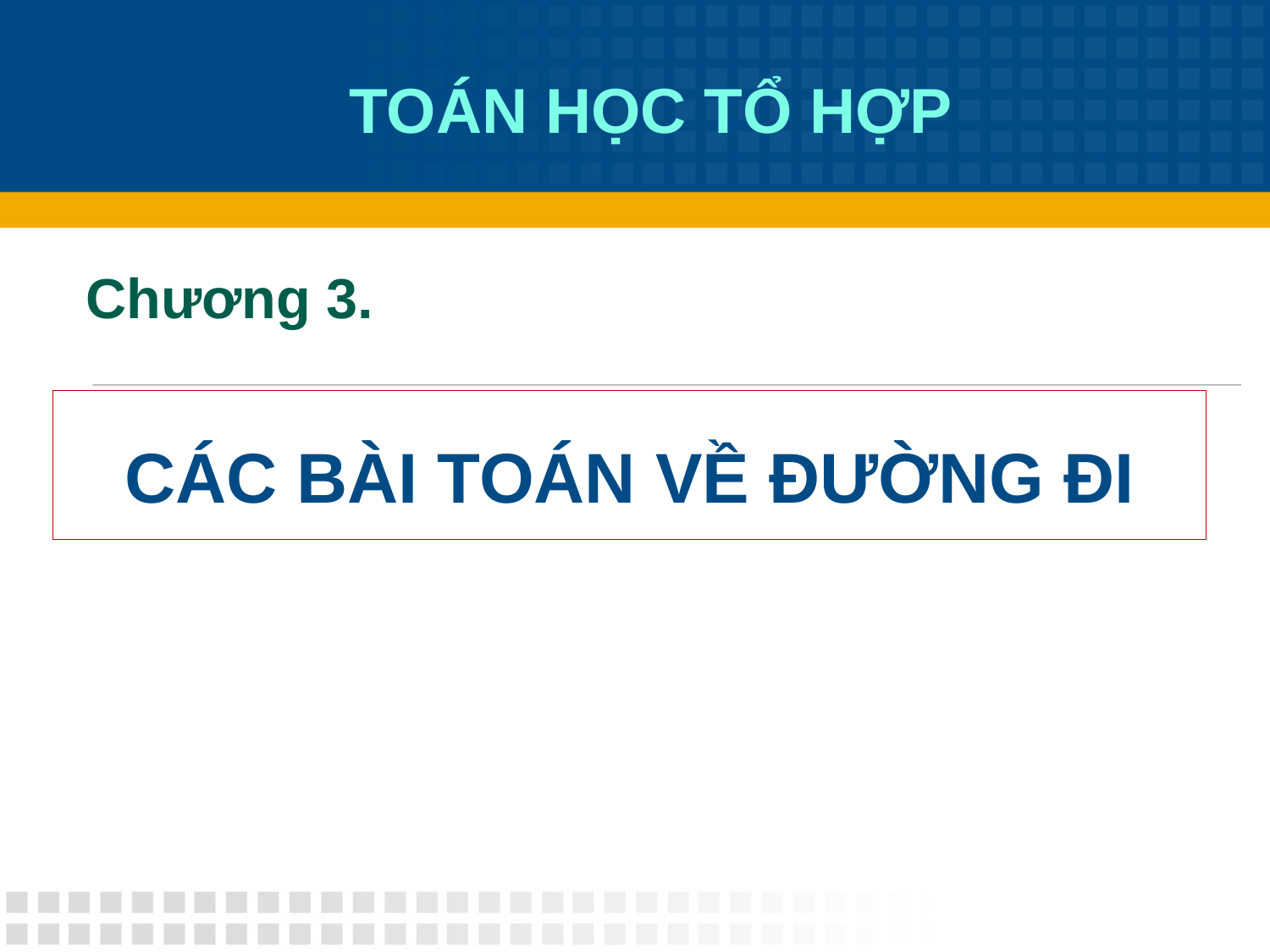

TOÁN HỌC TỔ HỢP
Chương 3.
# CÁC BÀI TOÁN VỀ ĐƯỜNG ĐI